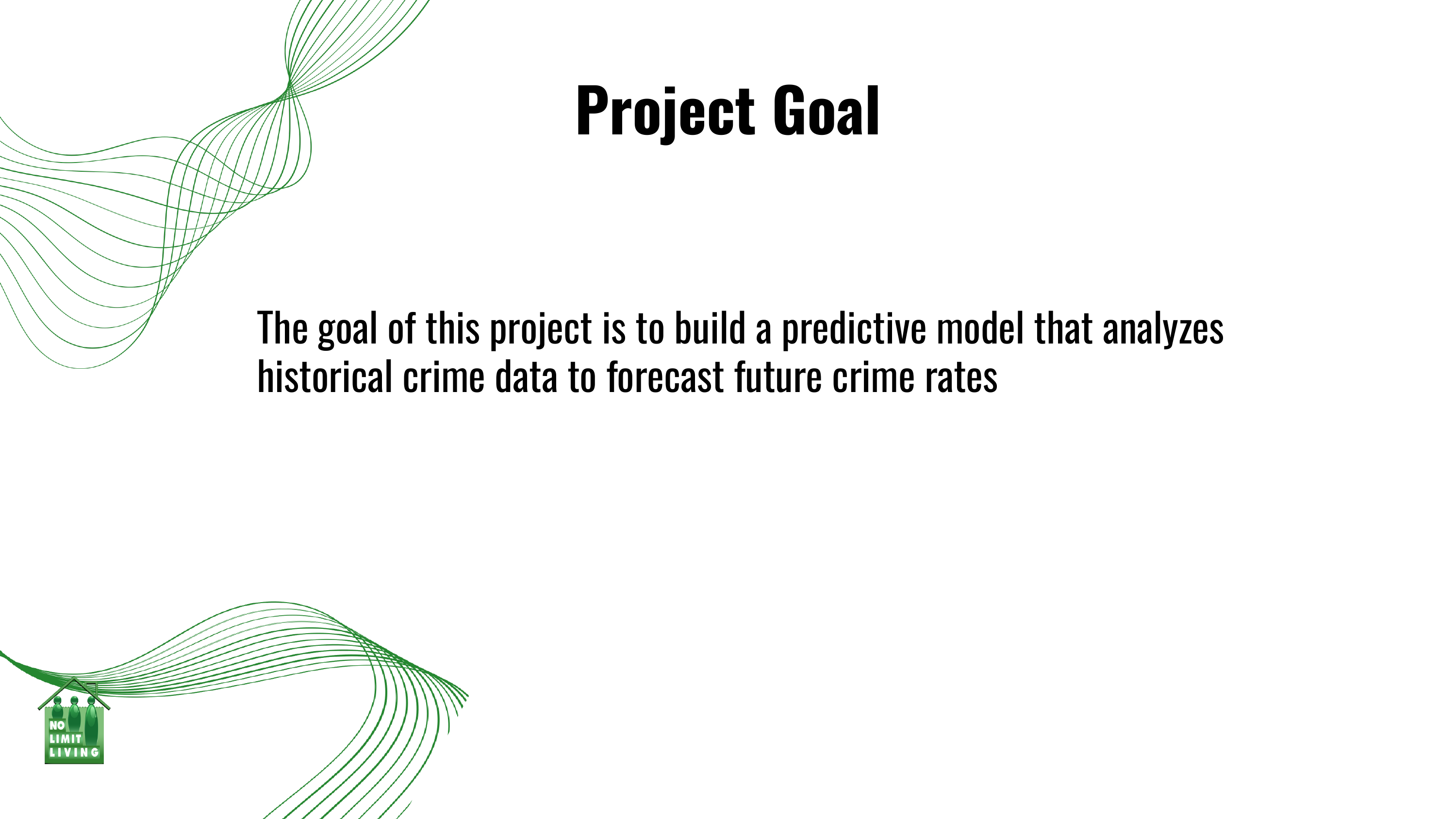

Project Goal
The goal of this project is to build a predictive model that analyzes historical crime data to forecast future crime rates